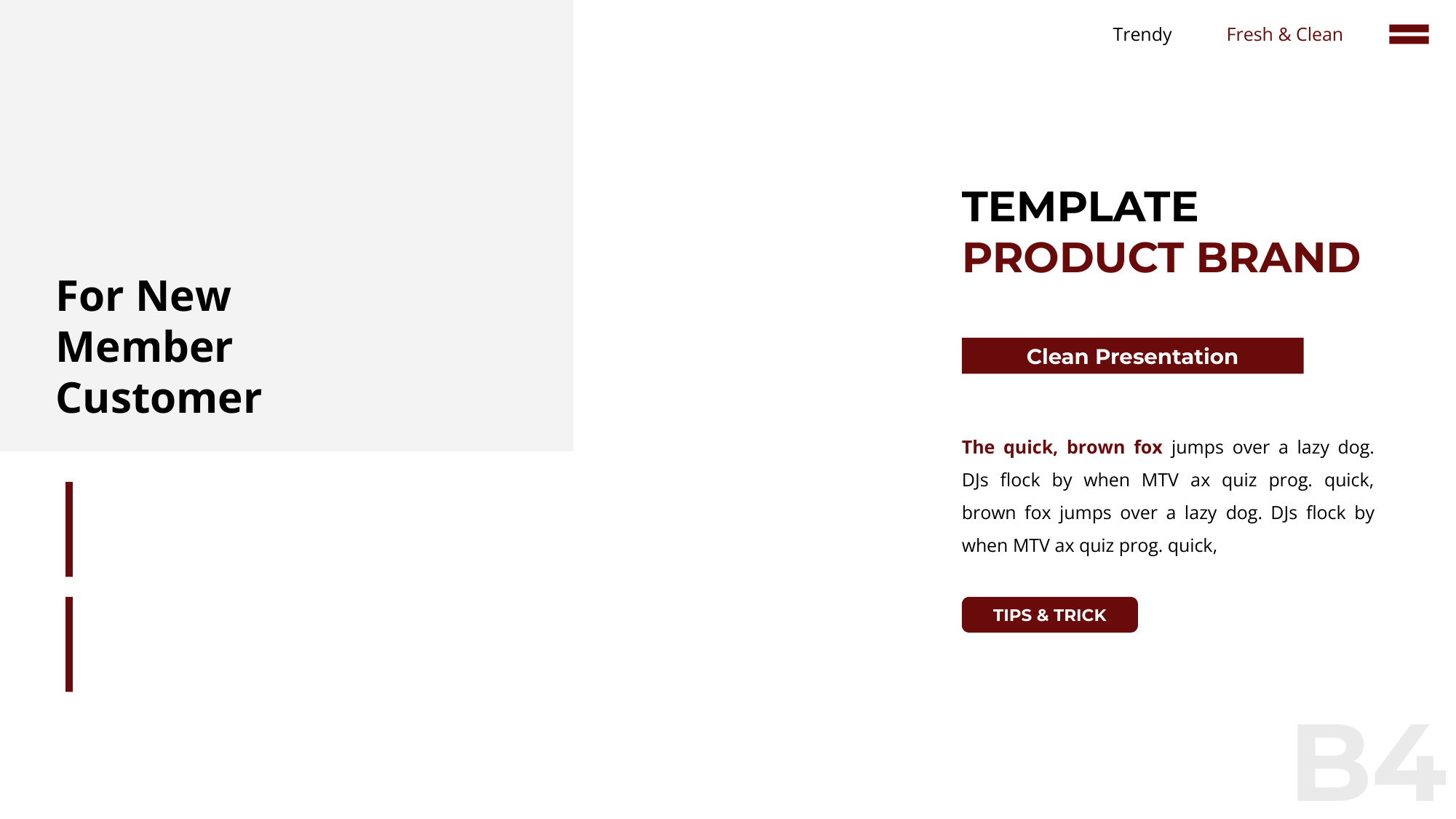

Trendy
Fresh & Clean

TEMPLATE PRODUCT BRAND
For New Member Customer
Clean Presentation
The quick, brown fox jumps over a lazy dog. DJs flock by when MTV ax quiz prog. quick, brown fox jumps over a lazy dog. DJs flock by when MTV ax quiz prog. quick,

TIPS & TRICK
B4